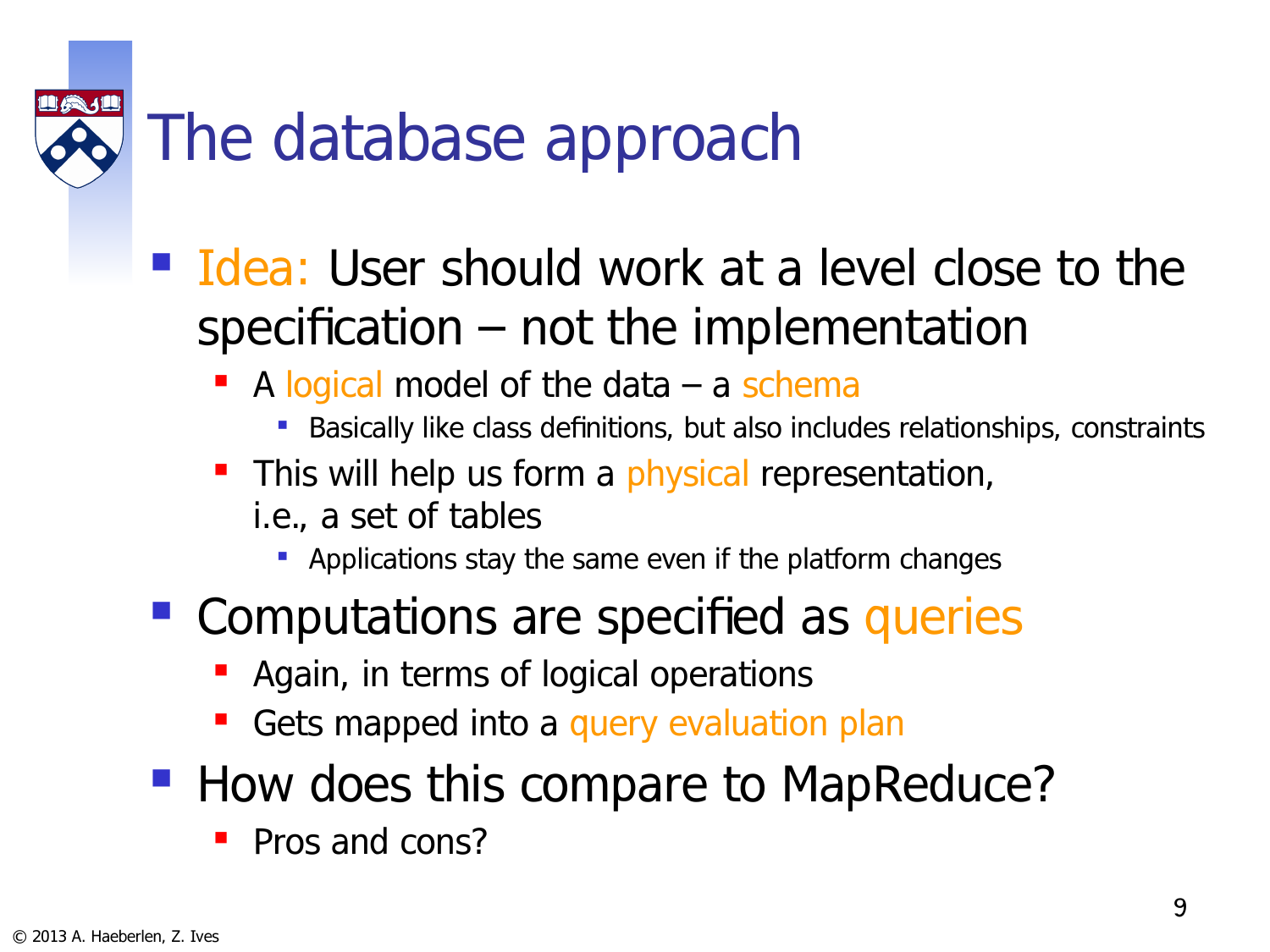

# The database approach
Idea: User should work at a level close to the specification – not the implementation
A logical model of the data – a schema
Basically like class definitions, but also includes relationships, constraints
This will help us form a physical representation,
i.e., a set of tables
Applications stay the same even if the platform changes
Computations are specified as queries
Again, in terms of logical operations
Gets mapped into a query evaluation plan
How does this compare to MapReduce?
Pros and cons?
9